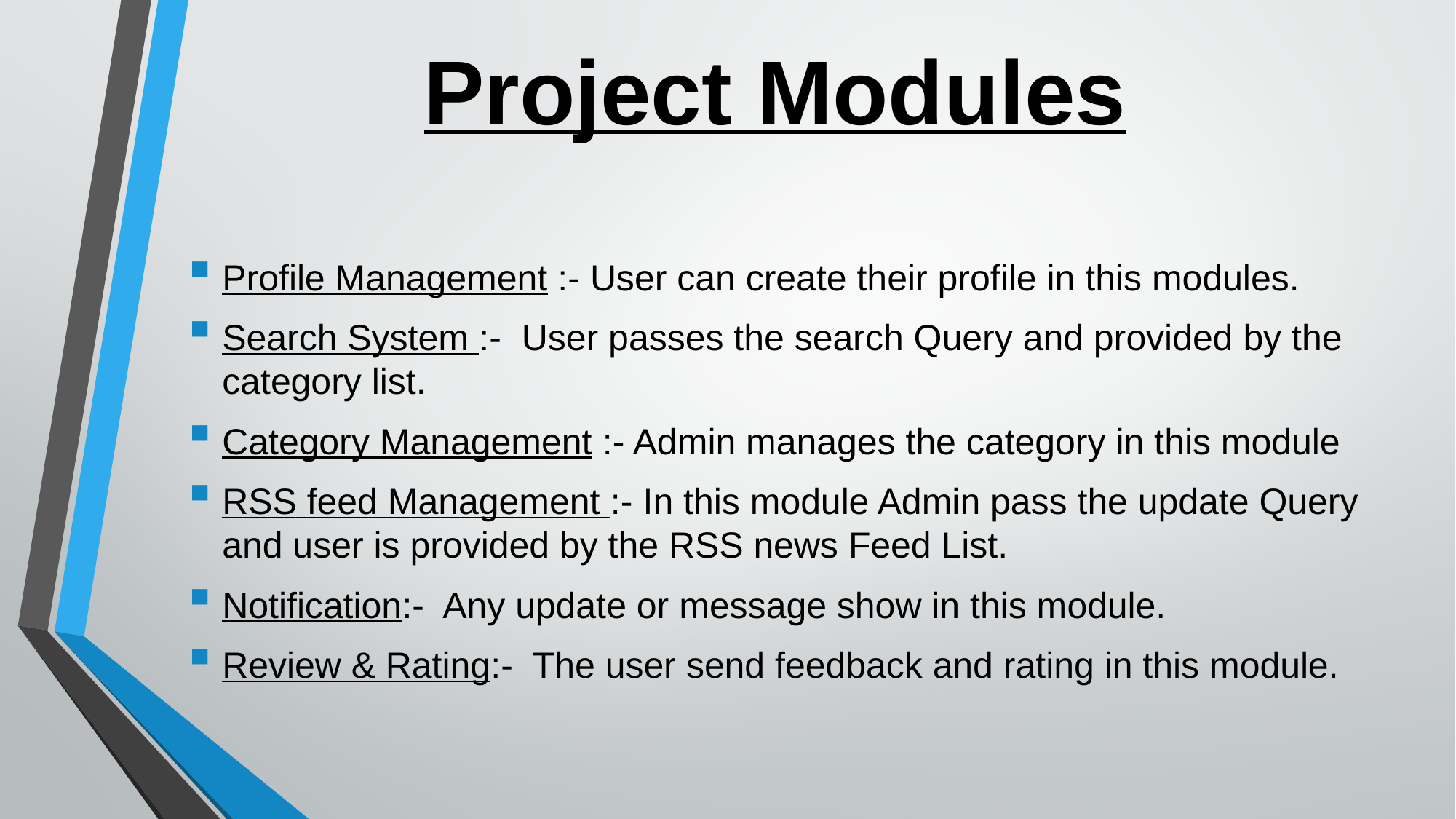

# Project Modules
Profile Management :- User can create their profile in this modules.
Search System :-  User passes the search Query and provided by the category list.
Category Management :- Admin manages the category in this module
RSS feed Management :- In this module Admin pass the update Query and user is provided by the RSS news Feed List.
Notification:-  Any update or message show in this module.
Review & Rating:-  The user send feedback and rating in this module.